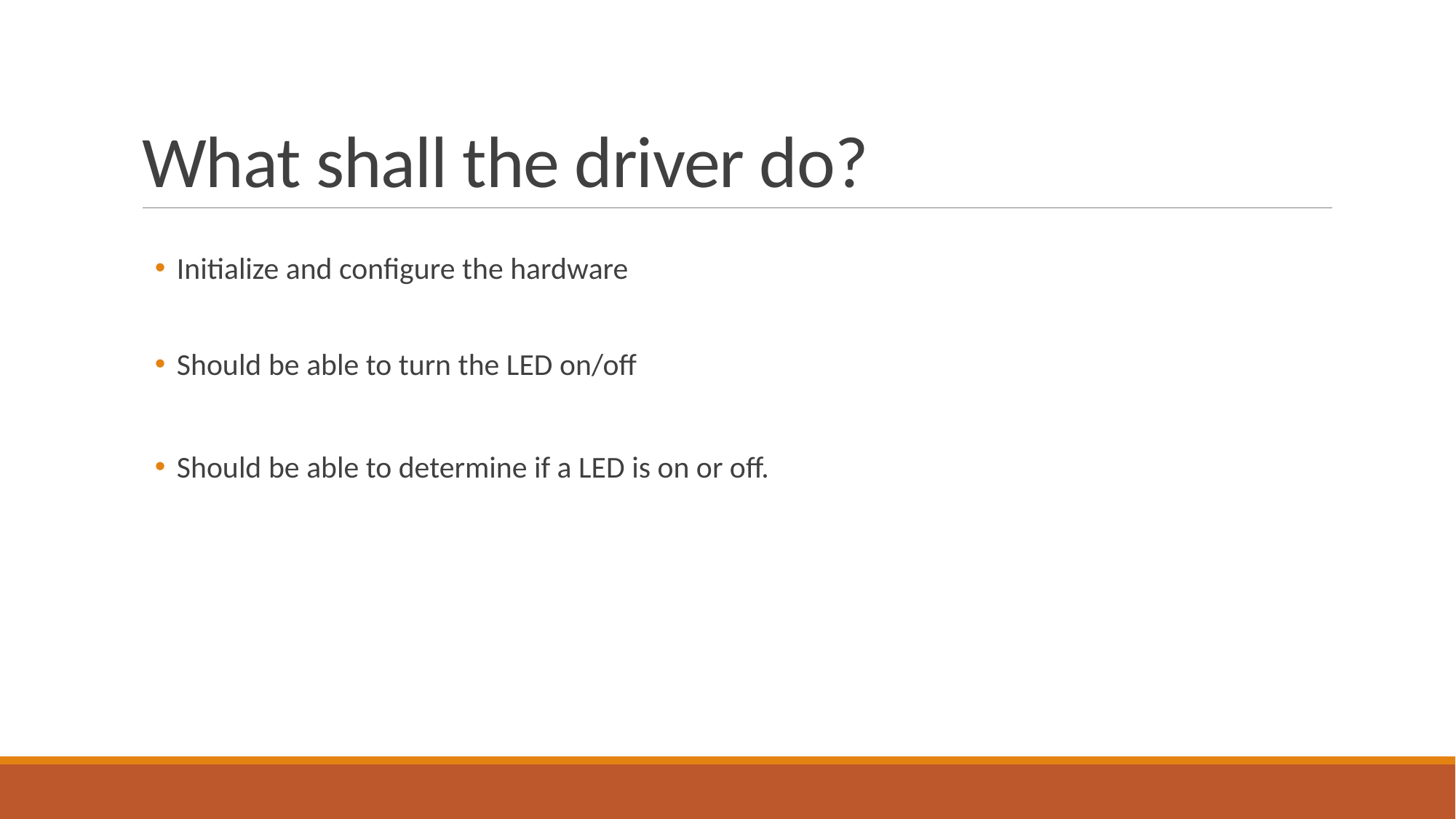

# What shall the driver do?
Initialize and configure the hardware

Should be able to turn the LED on/off

Should be able to determine if a LED is on or off.